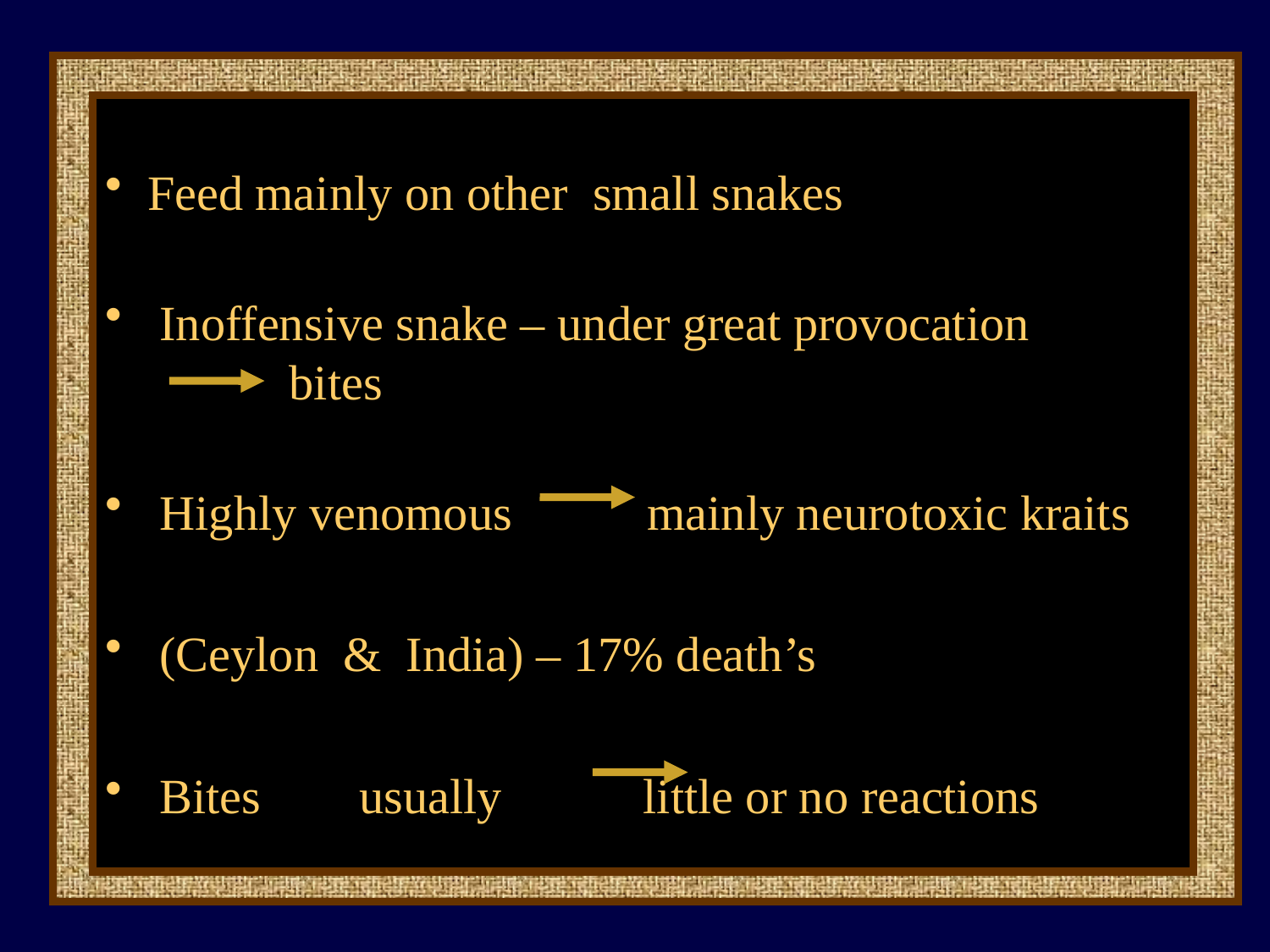

Feed mainly on other  small snakes
  Inoffensive snake – under great provocation
               bites
  Highly venomous           mainly neurotoxic kraits
  (Ceylon  &  India) – 17% death’s
  Bites        usually 		little or no reactions

15